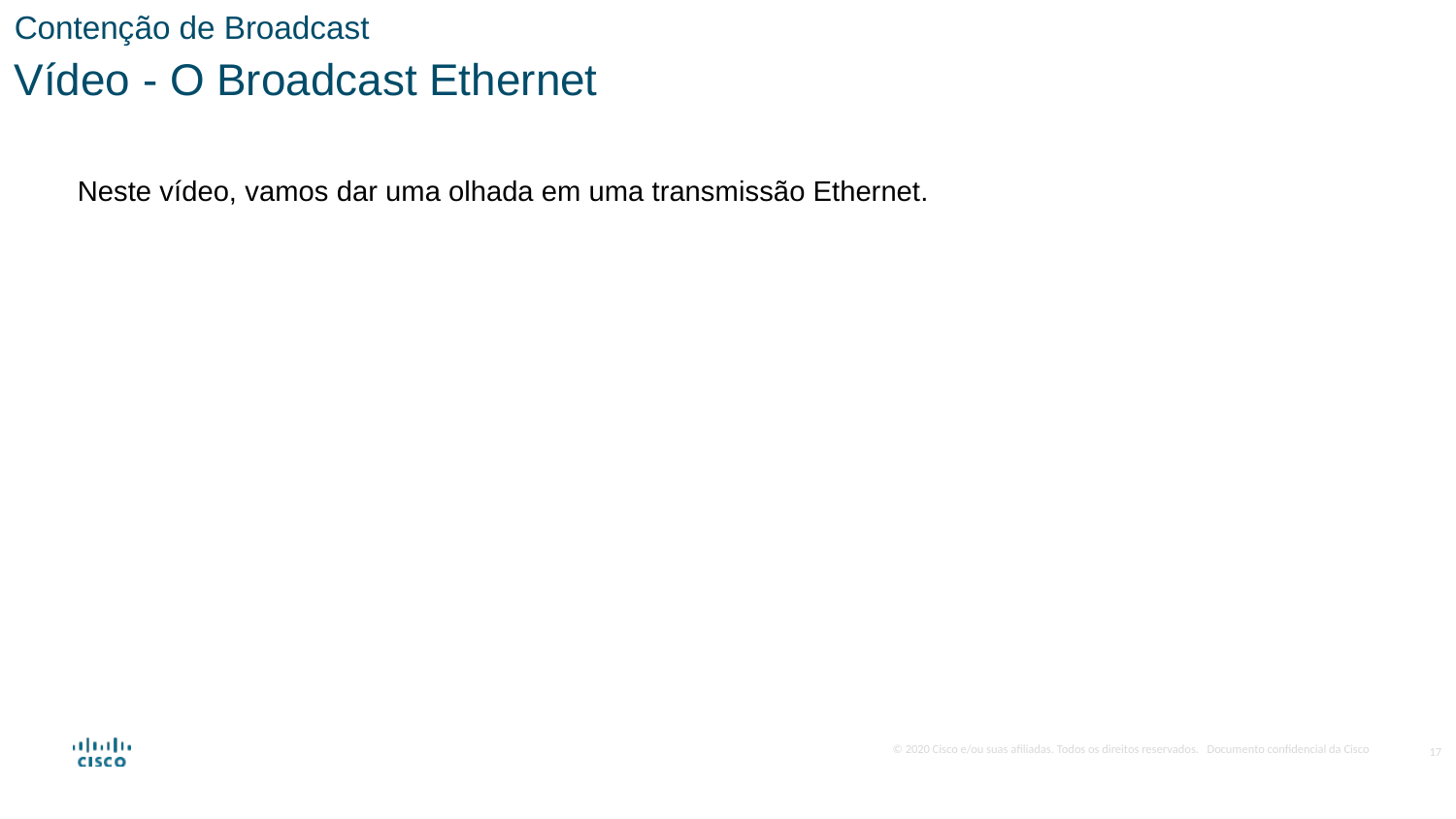

Contenção de Broadcast
Vídeo - O Broadcast Ethernet
Neste vídeo, vamos dar uma olhada em uma transmissão Ethernet.
17